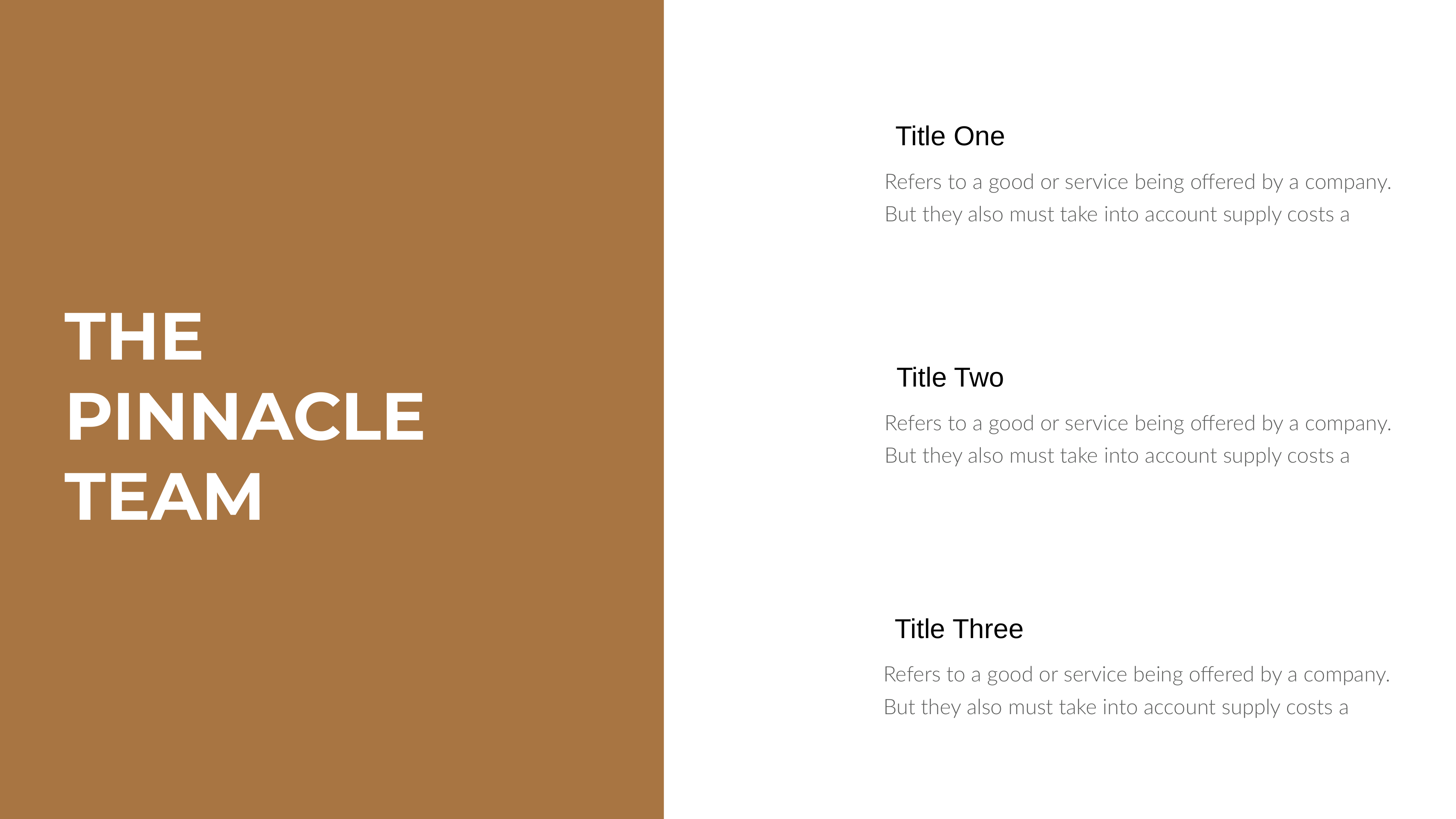

Title One
Refers to a good or service being offered by a company. But they also must take into account supply costs a
THE
PINNACLE
TEAM

Title Two
Refers to a good or service being offered by a company. But they also must take into account supply costs a

Title Three
Refers to a good or service being offered by a company. But they also must take into account supply costs a